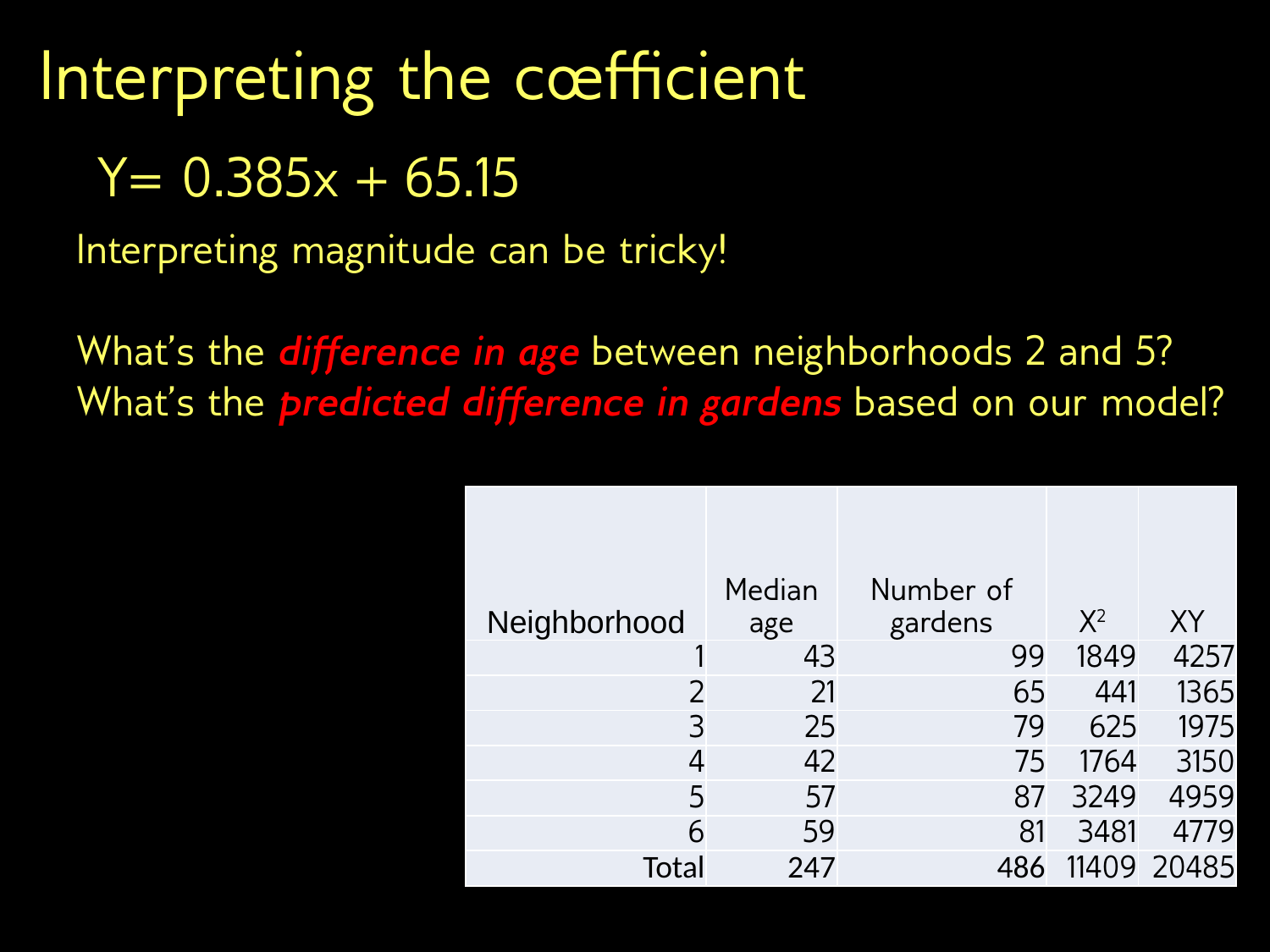

Interpreting the coefficient
W
Y= 0.385x + 65.15
Interpreting magnitude can be tricky!

What’s the difference in age between neighborhoods 2 and 5?
What’s the predicted difference in gardens based on our model?
| Neighborhood | Median age | Number of gardens | X2 | XY |
| --- | --- | --- | --- | --- |
| 1 | 43 | 99 | 1849 | 4257 |
| 2 | 21 | 65 | 441 | 1365 |
| 3 | 25 | 79 | 625 | 1975 |
| 4 | 42 | 75 | 1764 | 3150 |
| 5 | 57 | 87 | 3249 | 4959 |
| 6 | 59 | 81 | 3481 | 4779 |
| Total | 247 | 486 | 11409 | 20485 |